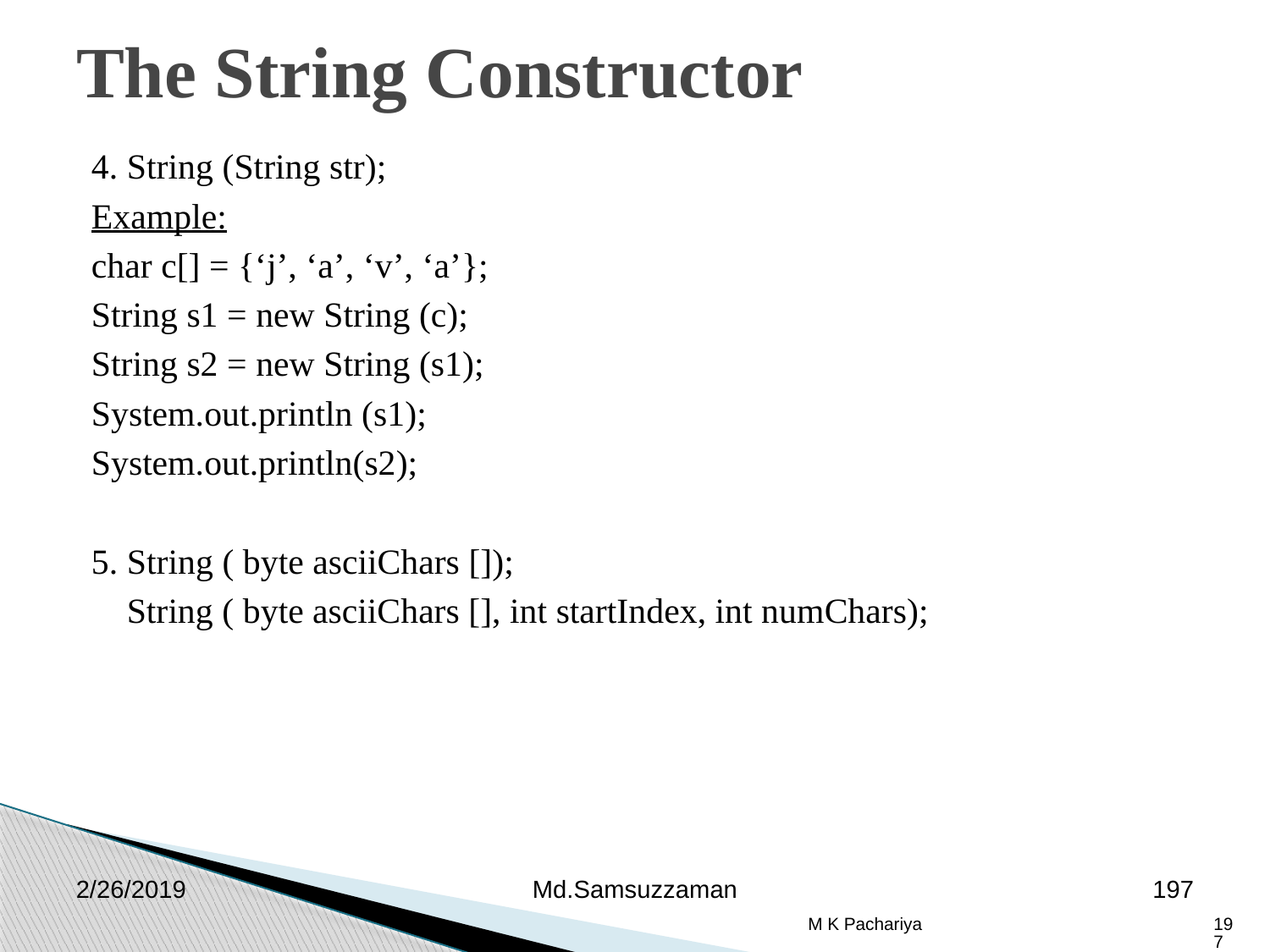

The String Constructor
4. String (String str);
Example:
char c[] = {‘j’, ‘a’, ‘v’, ‘a’};
String s1 = new String (c);
String s2 = new String (s1);
System.out.println (s1);
System.out.println(s2);

5. String ( byte asciiChars []);
	String ( byte asciiChars [], int startIndex, int numChars);
2/26/2019
Md.Samsuzzaman
197
M K Pachariya
197